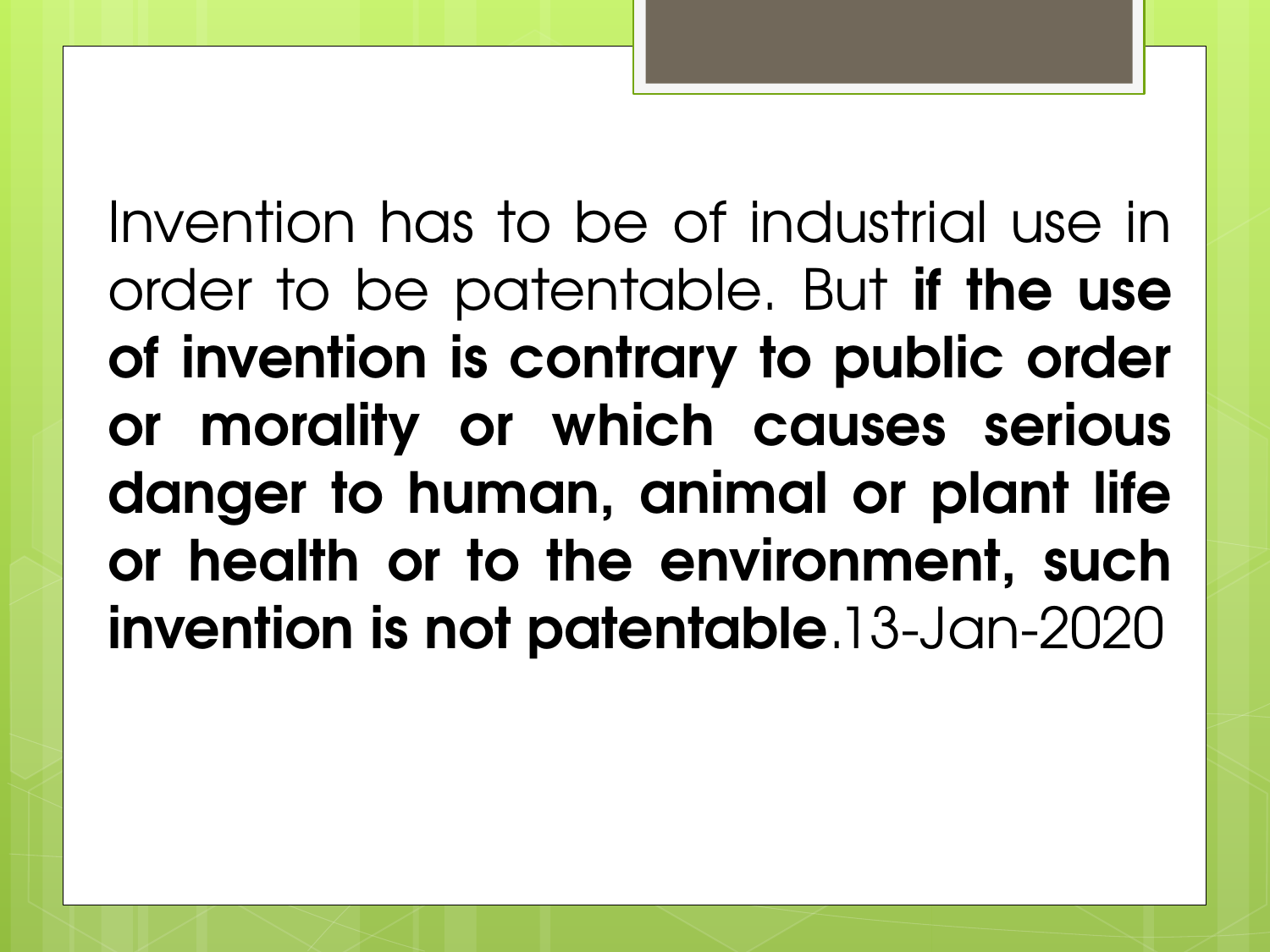

Invention has to be of industrial use in order to be patentable. But if the use of invention is contrary to public order or morality or which causes serious danger to human, animal or plant life or health or to the environment, such invention is not patentable.13-Jan-2020